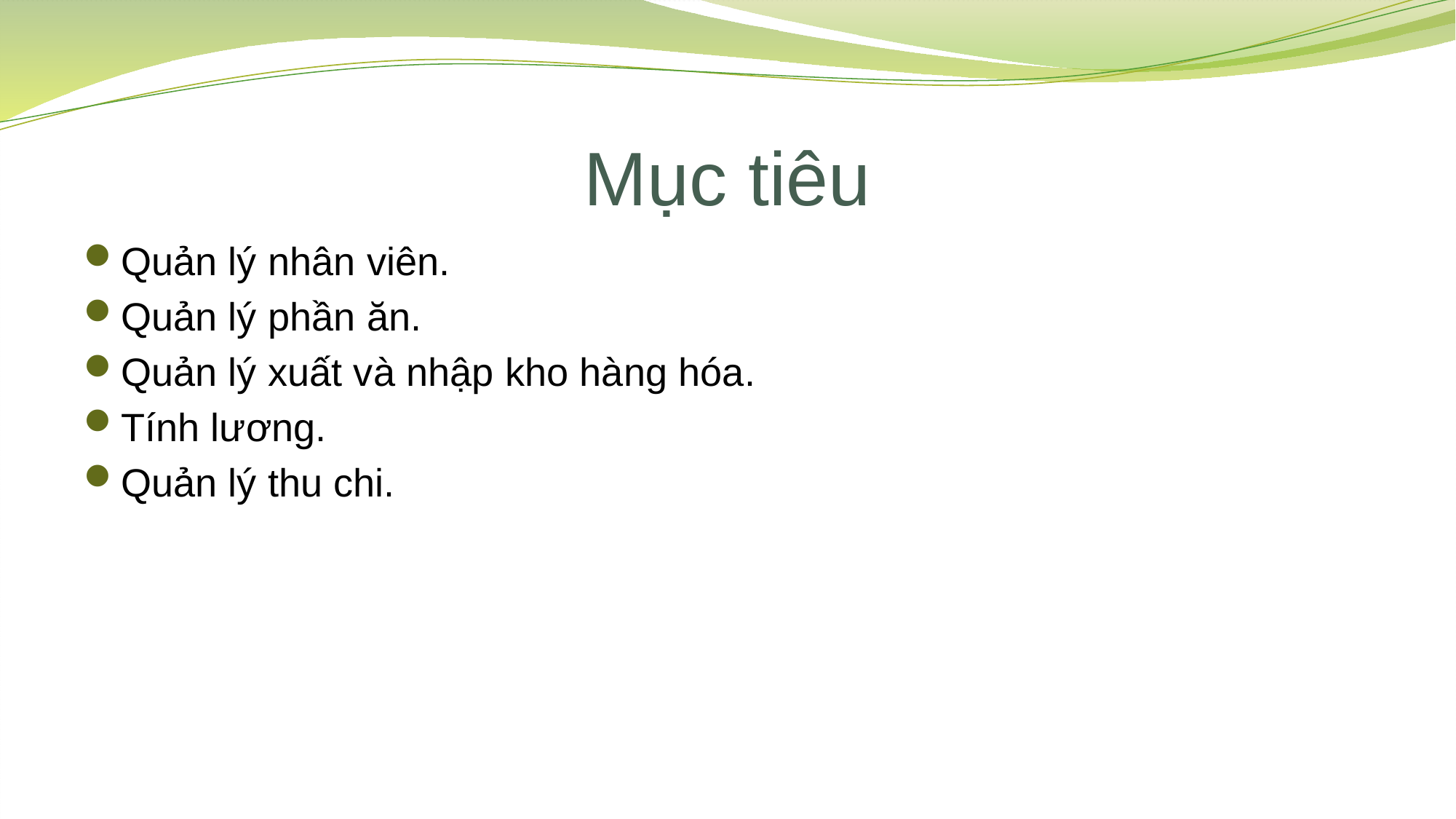

# Mục tiêu
Quản lý nhân viên.
Quản lý phần ăn.
Quản lý xuất và nhập kho hàng hóa.
Tính lương.
Quản lý thu chi.